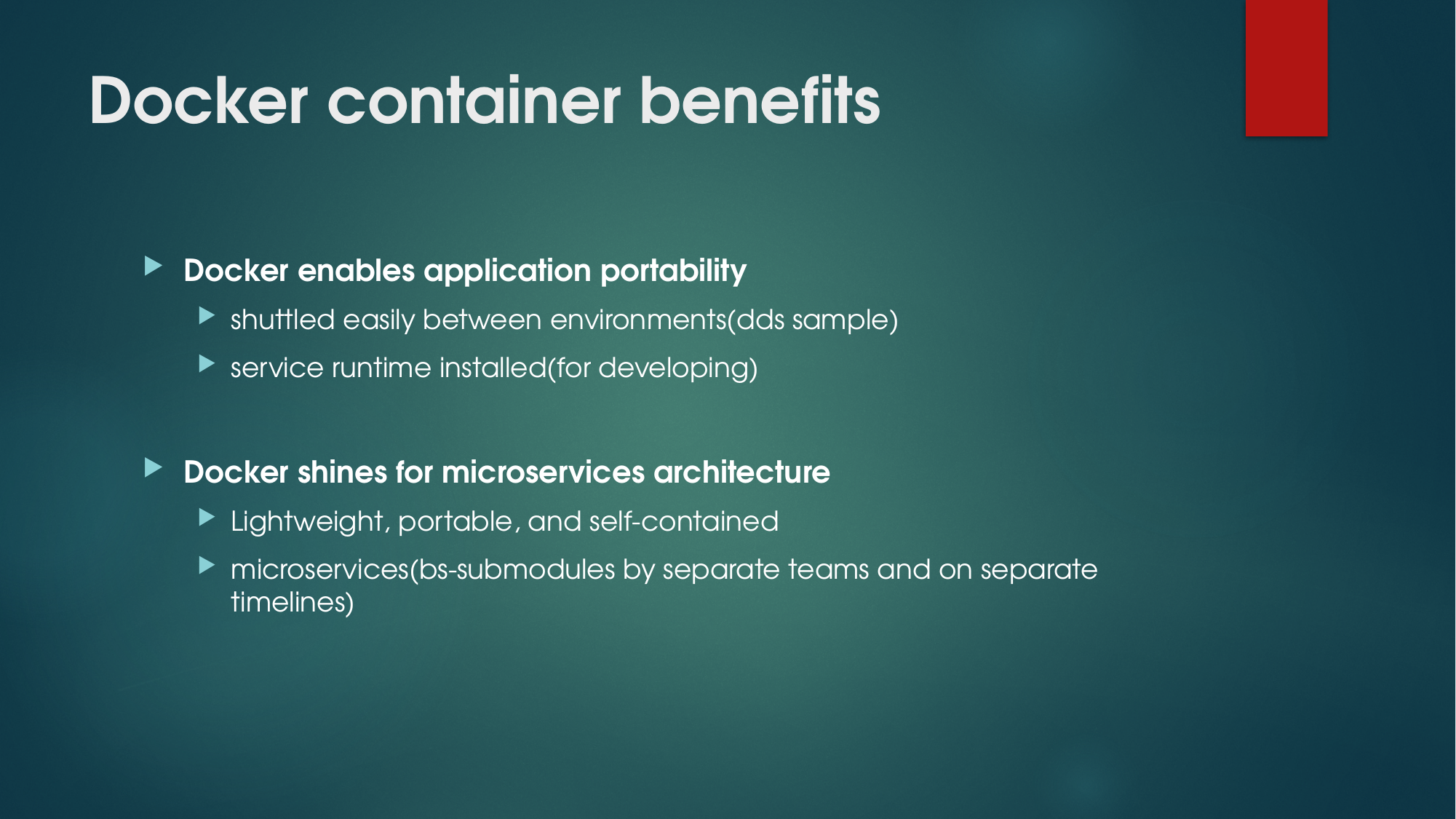

# Docker container benefits
Docker enables application portability
shuttled easily between environments(dds sample)
service runtime installed(for developing)

Docker shines for microservices architecture
Lightweight, portable, and self-contained
microservices(bs-submodules by separate teams and on separate timelines)